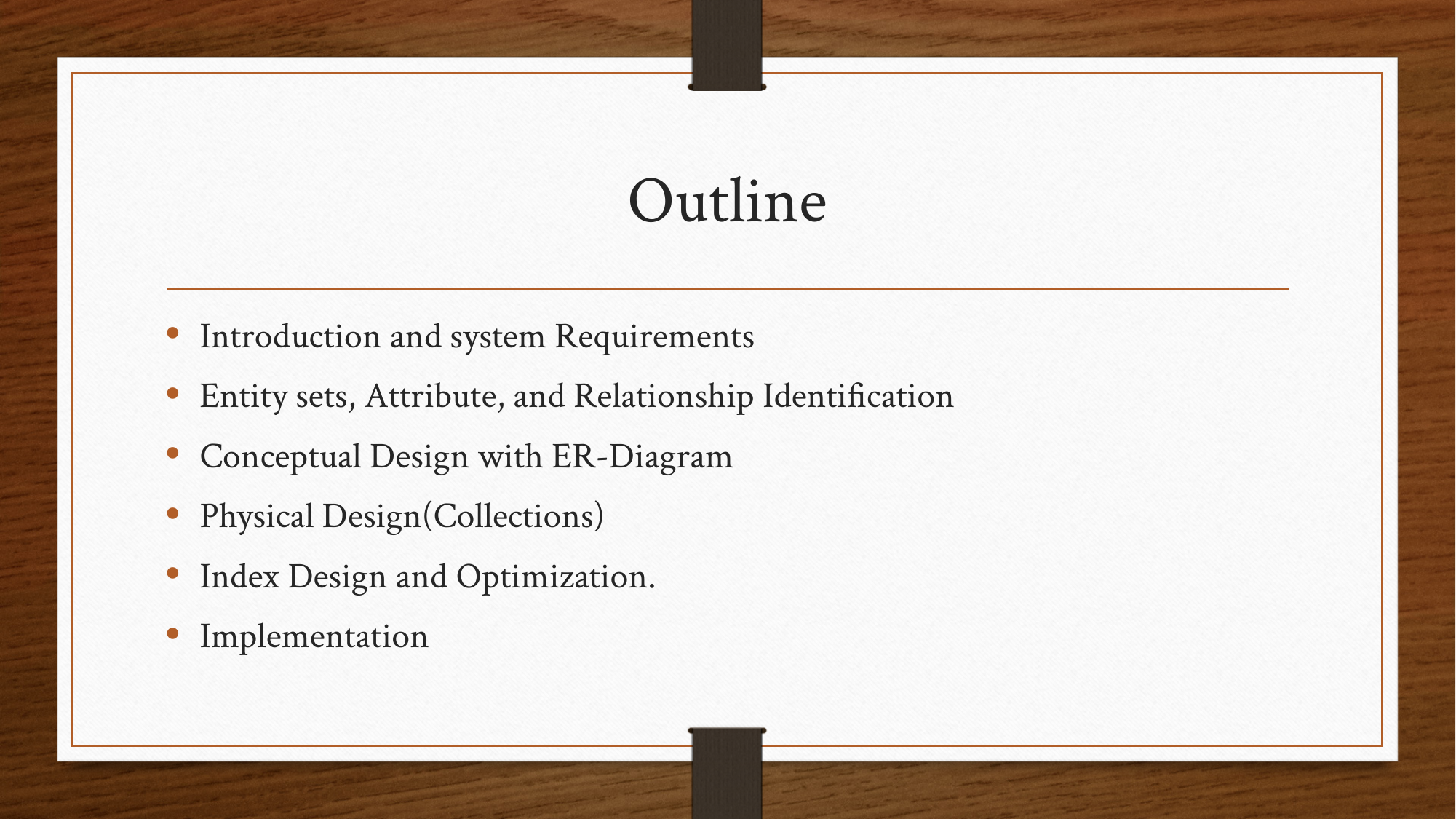

# Outline
Introduction and system Requirements
Entity sets, Attribute, and Relationship Identification
Conceptual Design with ER-Diagram
Physical Design(Collections)
Index Design and Optimization.
Implementation